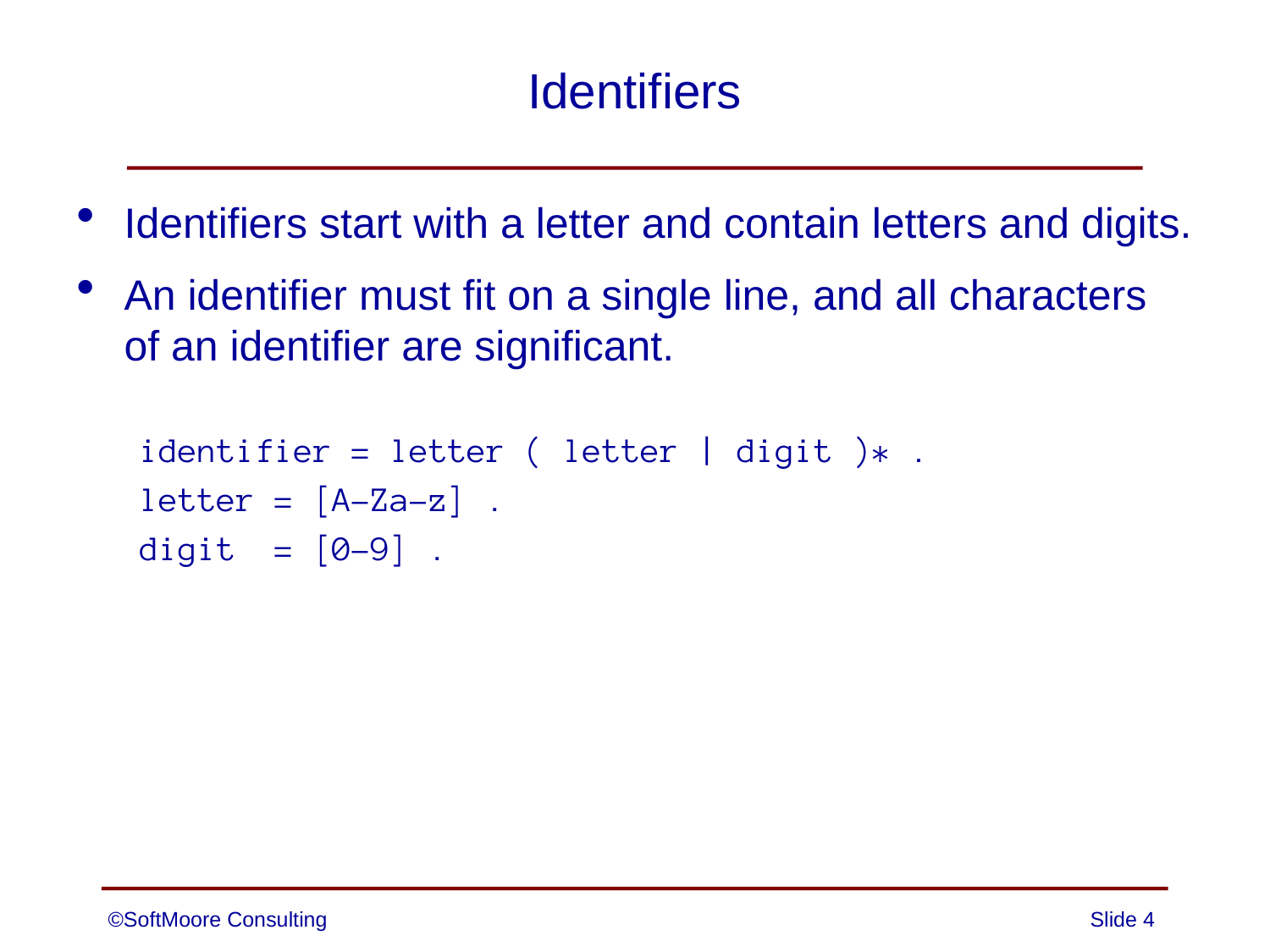

# Identifiers
Identifiers start with a letter and contain letters and digits.
An identifier must fit on a single line, and all characters of an identifier are significant.
identifier = letter ( letter | digit )* .
letter = [A-Za-z] .
digit  = [0-9] .

©SoftMoore Consulting
Slide 4